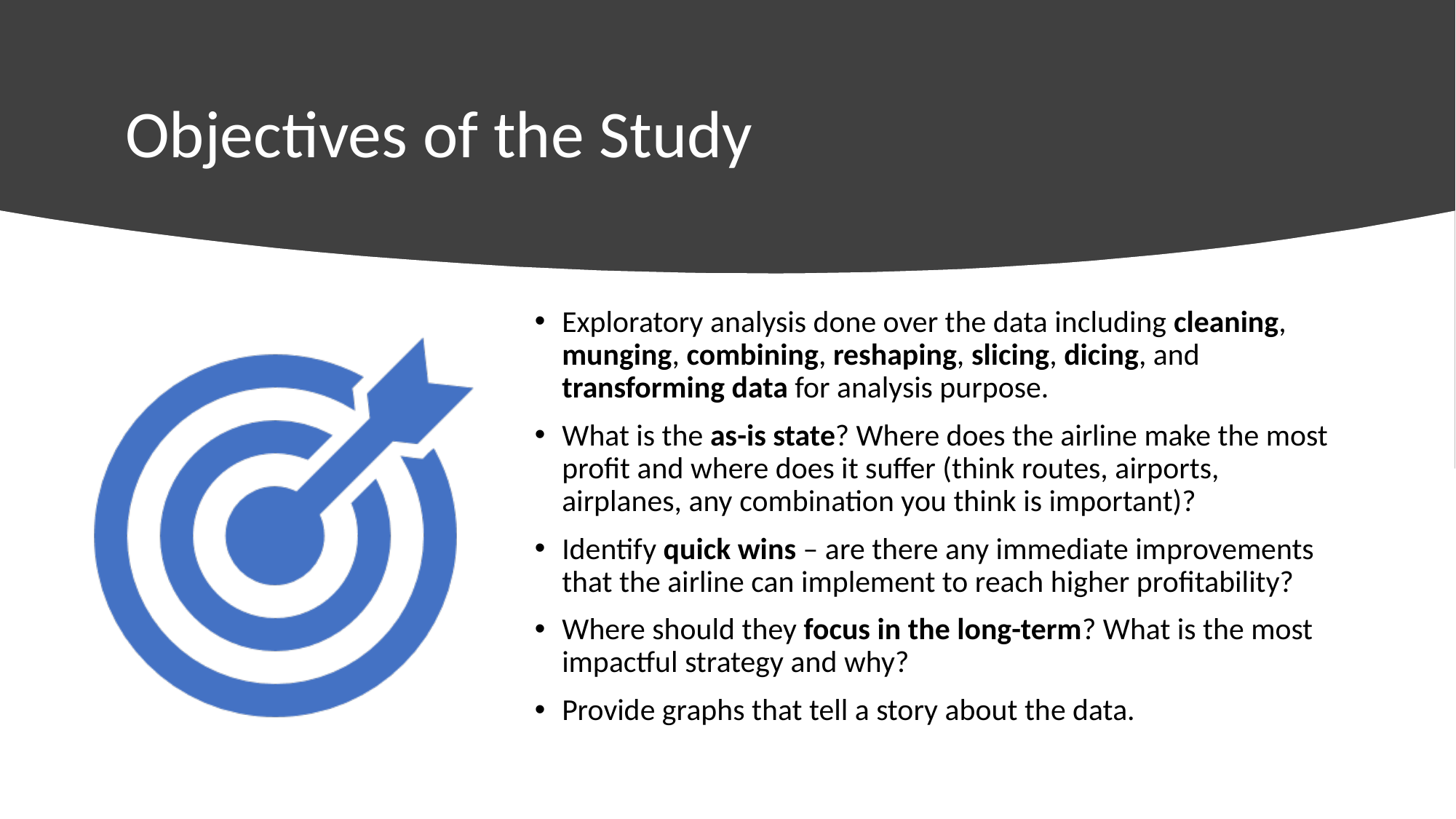

Objectives of the Study

Exploratory analysis done over the data including cleaning, munging, combining, reshaping, slicing, dicing, and transforming data for analysis purpose.
What is the as-is state? Where does the airline make the most profit and where does it suffer (think routes, airports, airplanes, any combination you think is important)?
Identify quick wins – are there any immediate improvements that the airline can implement to reach higher profitability?
Where should they focus in the long-term? What is the most impactful strategy and why?
Provide graphs that tell a story about the data.